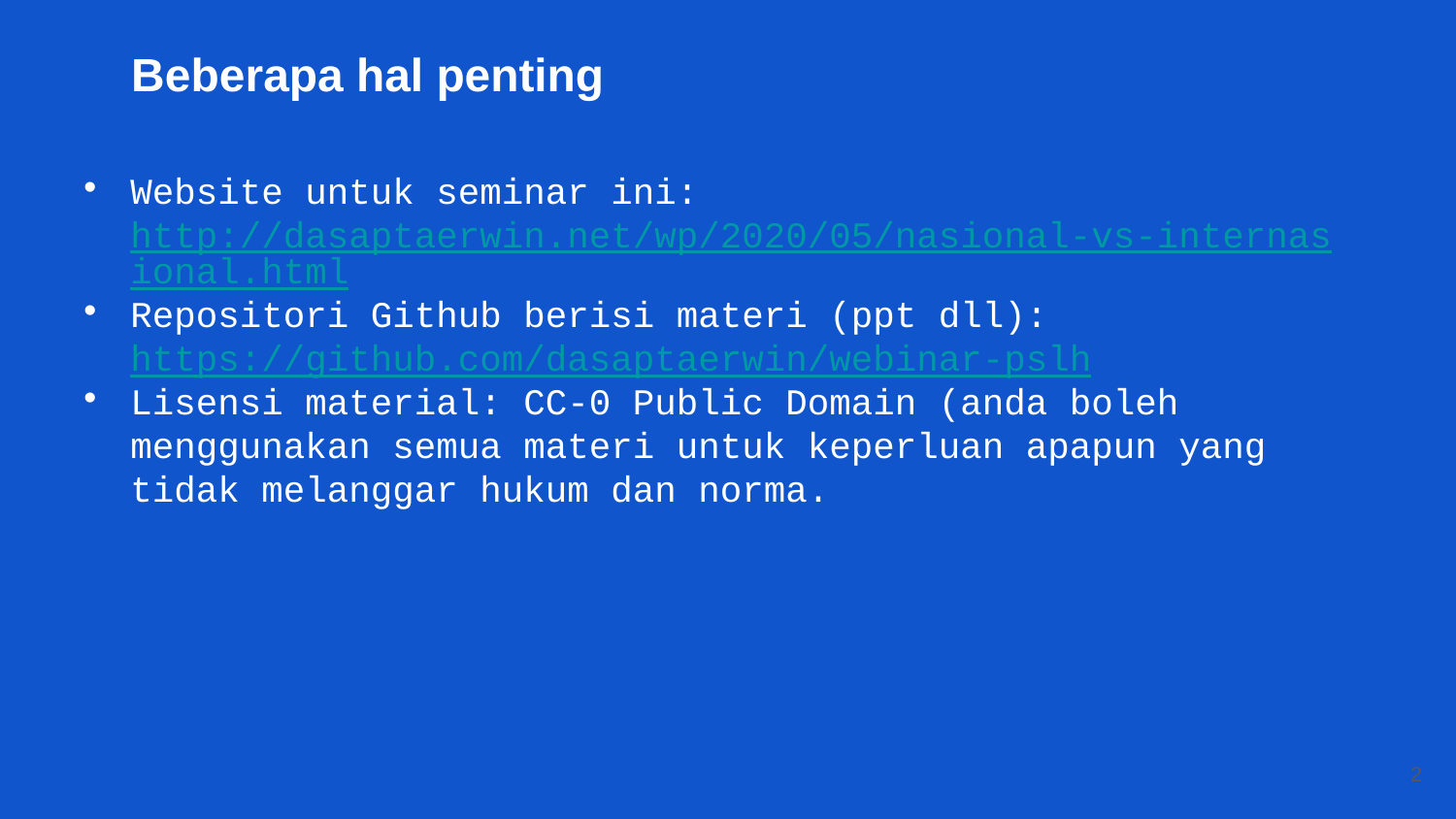

Beberapa hal penting
Website untuk seminar ini: http://dasaptaerwin.net/wp/2020/05/nasional-vs-internasional.html
Repositori Github berisi materi (ppt dll): https://github.com/dasaptaerwin/webinar-pslh
Lisensi material: CC-0 Public Domain (anda boleh menggunakan semua materi untuk keperluan apapun yang tidak melanggar hukum dan norma.
2